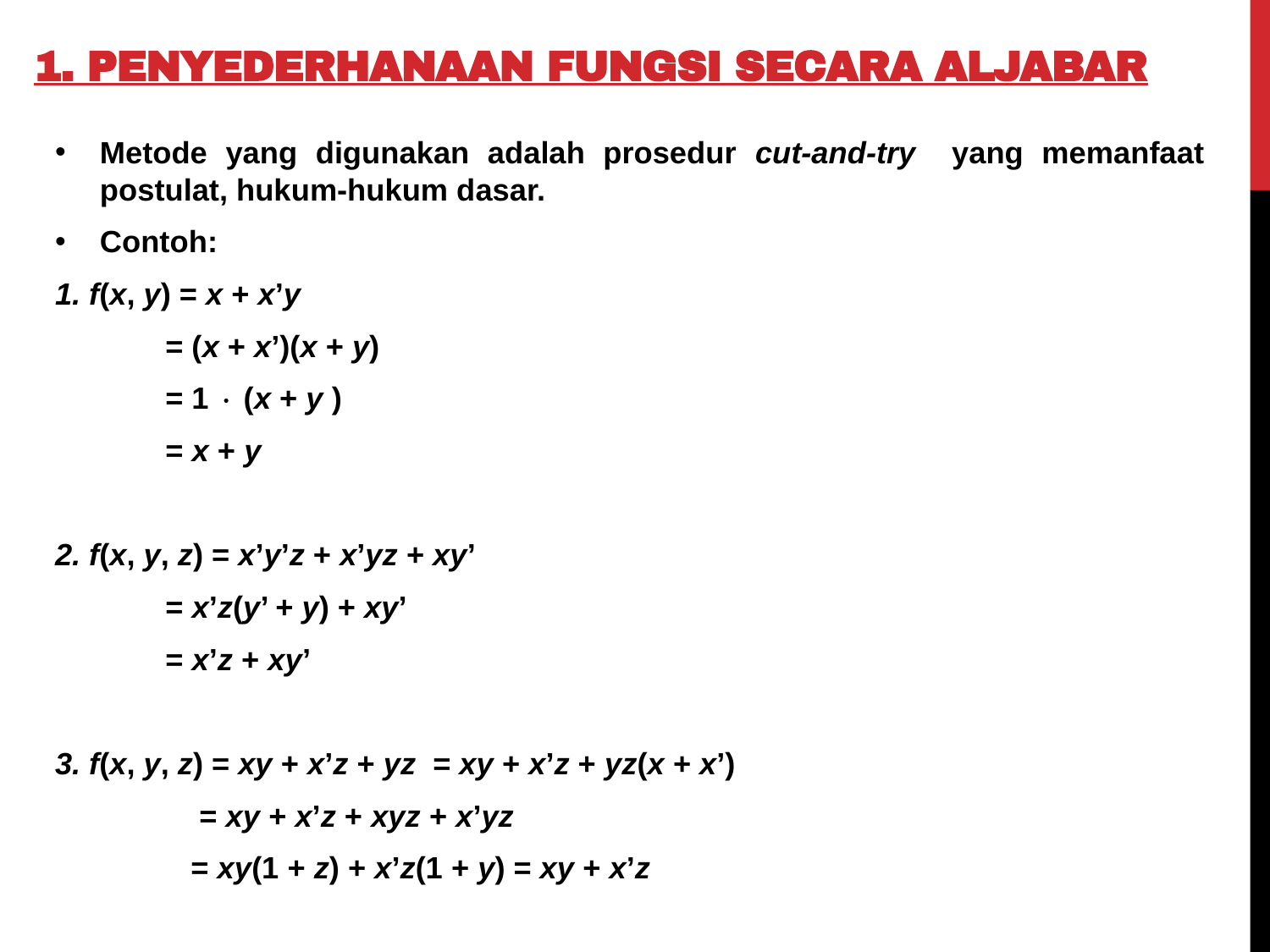

# 1. Penyederhanaan fungsi secara aljabar
Metode yang digunakan adalah prosedur cut-and-try  yang memanfaat postulat, hukum-hukum dasar.
Contoh:
1. f(x, y) = x + x’y
    	= (x + x’)(x + y)
 	= 1 ⋅ (x + y )
 	= x + y

2. f(x, y, z) = x’y’z + x’yz + xy’
 	= x’z(y’ + y) + xy’
 	= x’z + xy’

3. f(x, y, z) = xy + x’z + yz  = xy + x’z + yz(x + x’)
  	    = xy + x’z + xyz + x’yz
   	   = xy(1 + z) + x’z(1 + y) = xy + x’z